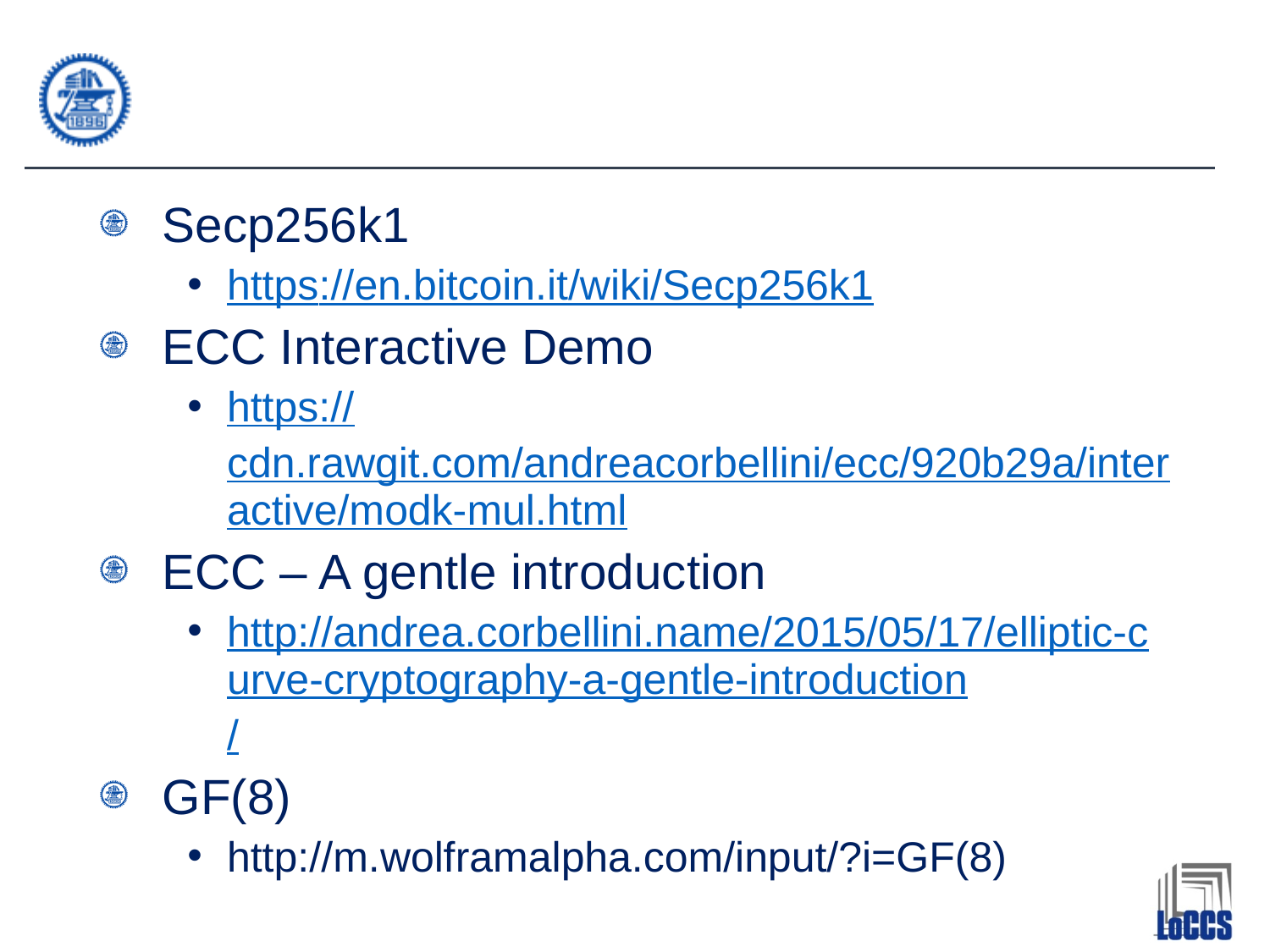

#
Secp256k1
https://en.bitcoin.it/wiki/Secp256k1
ECC Interactive Demo
https://cdn.rawgit.com/andreacorbellini/ecc/920b29a/interactive/modk-mul.html
ECC – A gentle introduction
http://andrea.corbellini.name/2015/05/17/elliptic-curve-cryptography-a-gentle-introduction/
GF(8)
http://m.wolframalpha.com/input/?i=GF(8)